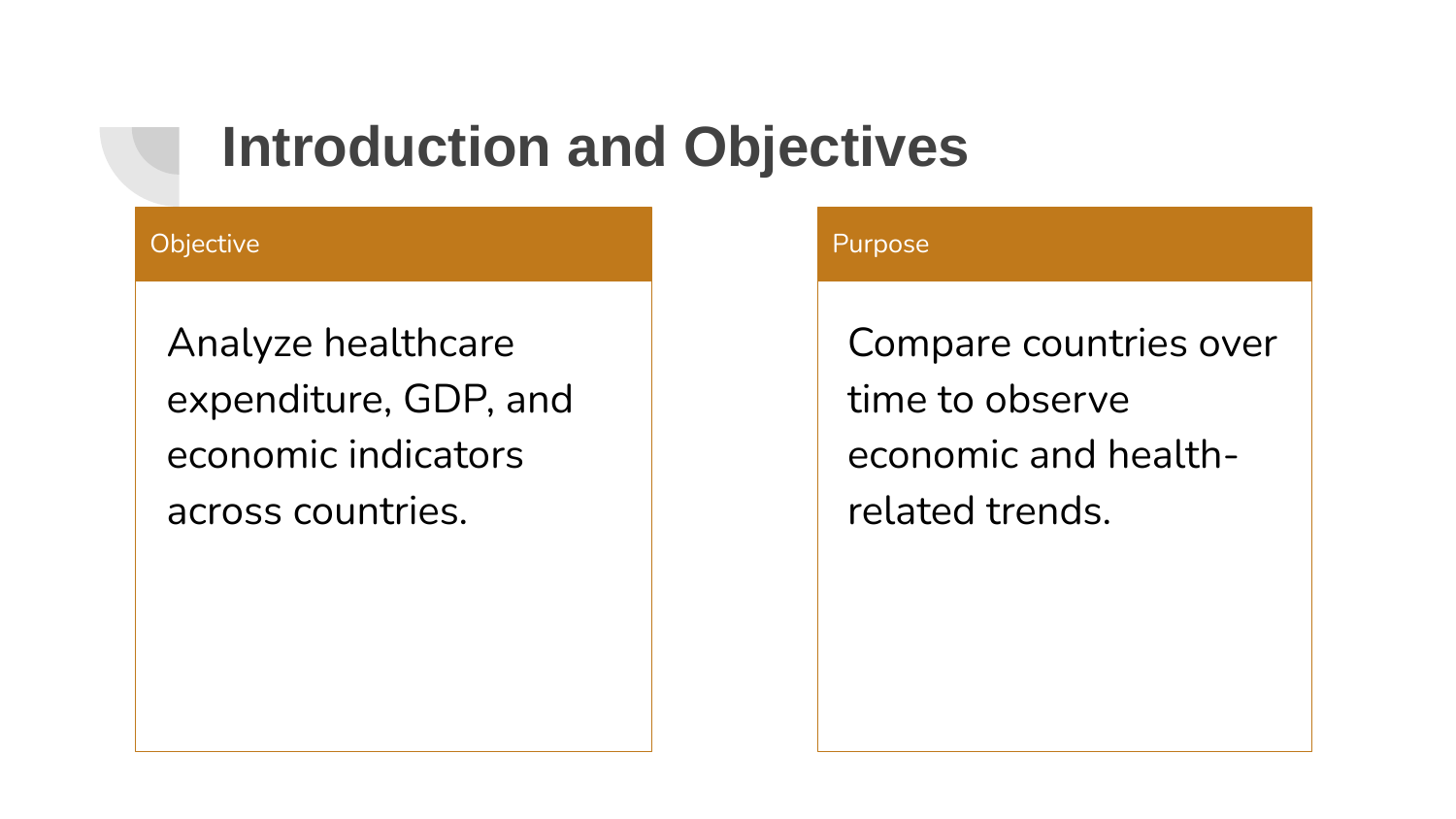

# Introduction and Objectives
Objective

Purpose
Analyze healthcare expenditure, GDP, and economic indicators across countries.

Compare countries over time to observe economic and health-related trends.